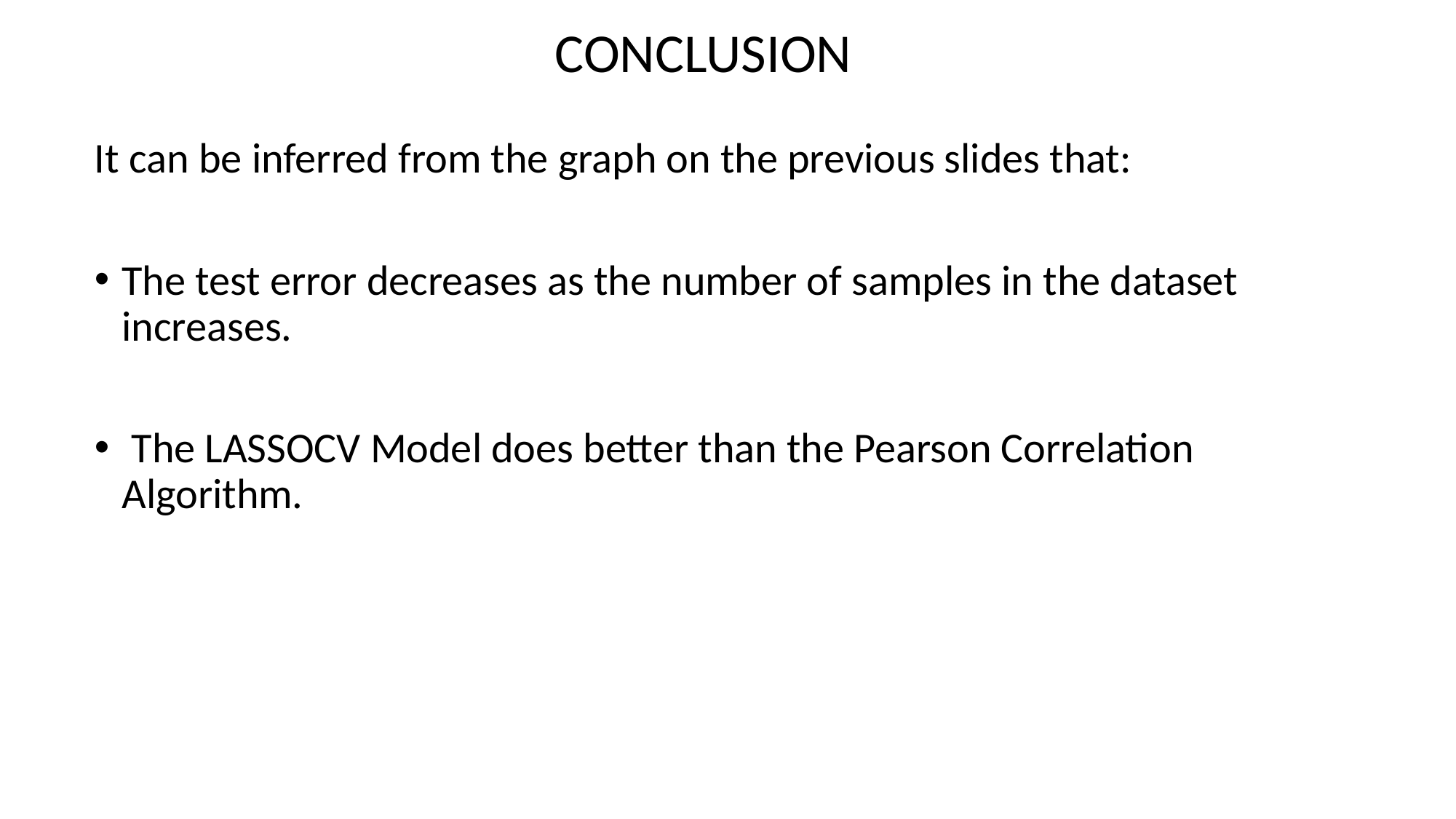

# CONCLUSION
It can be inferred from the graph on the previous slides that:

The test error decreases as the number of samples in the dataset increases.

 The LASSOCV Model does better than the Pearson Correlation Algorithm.